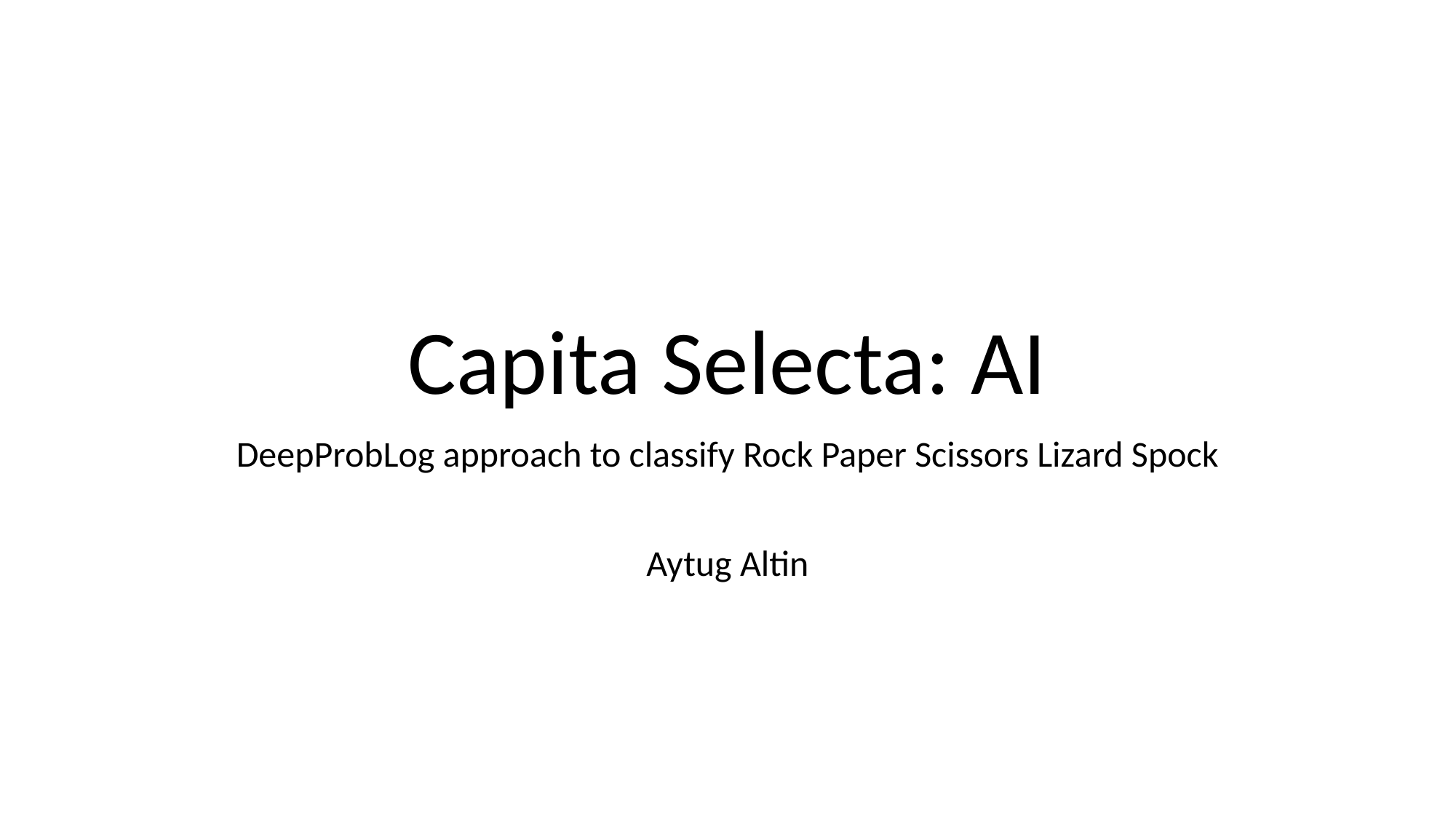

# Capita Selecta: AI
DeepProbLog approach to classify Rock Paper Scissors Lizard Spock

Aytug Altin